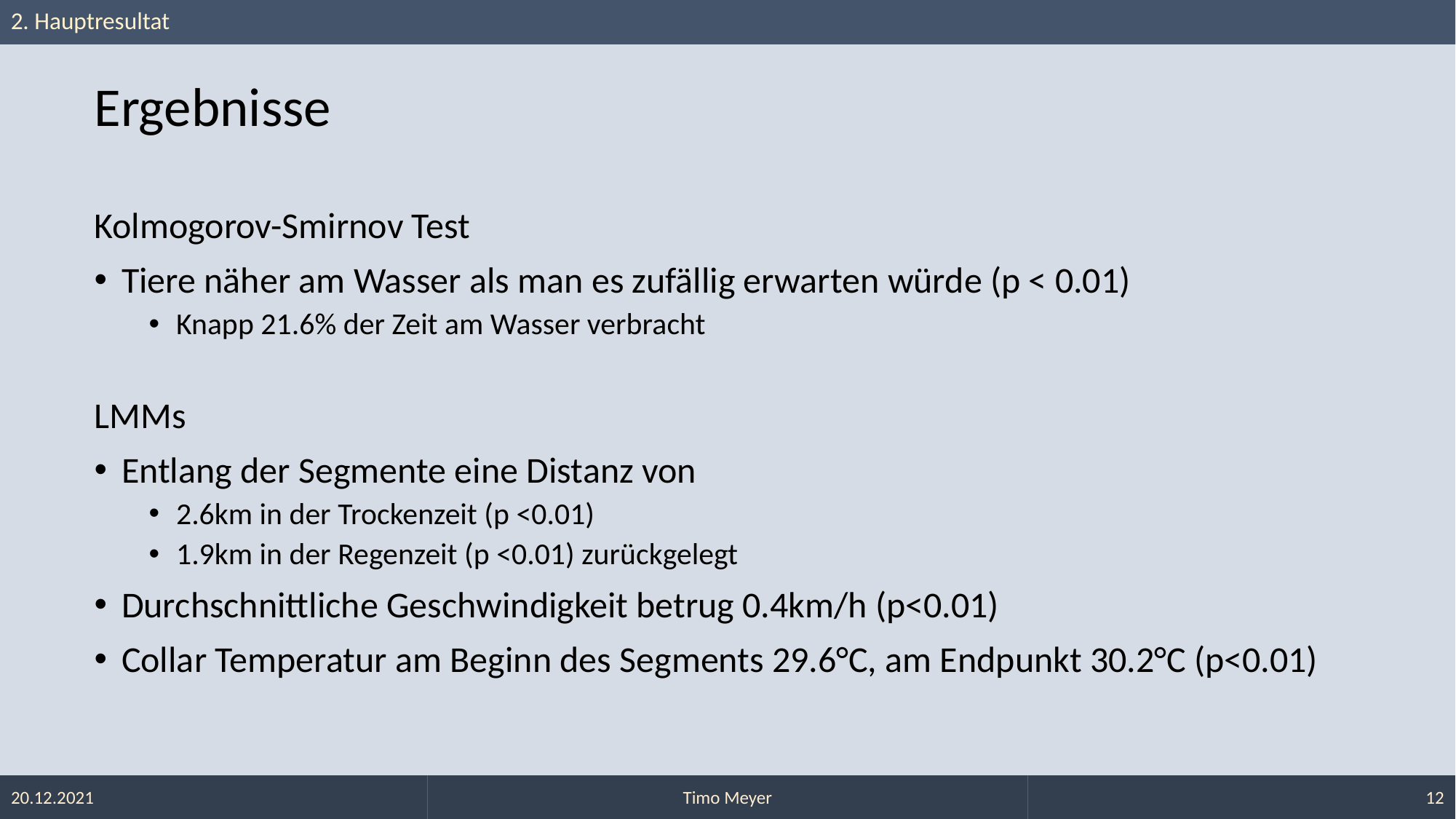

2. Hauptresultat
# Ergebnisse
Kolmogorov-Smirnov Test
Tiere näher am Wasser als man es zufällig erwarten würde (p < 0.01)
Knapp 21.6% der Zeit am Wasser verbracht

LMMs
Entlang der Segmente eine Distanz von
2.6km in der Trockenzeit (p <0.01)
1.9km in der Regenzeit (p <0.01) zurückgelegt
Durchschnittliche Geschwindigkeit betrug 0.4km/h (p<0.01)
Collar Temperatur am Beginn des Segments 29.6°C, am Endpunkt 30.2°C (p<0.01)

20.12.2021
Timo Meyer
12